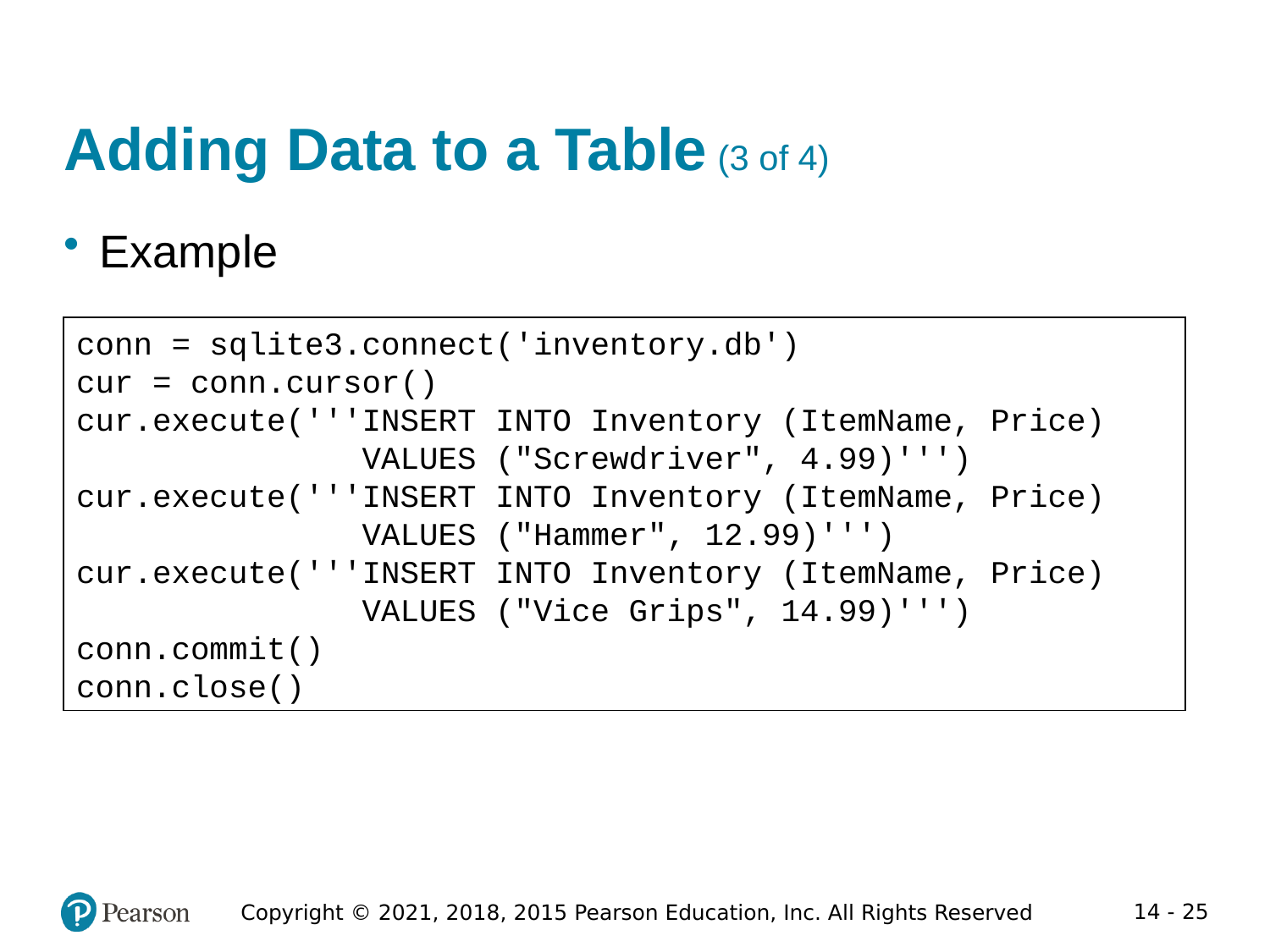

# Adding Data to a Table (3 of 4)
Example

conn = sqlite3.connect('inventory.db')
cur = conn.cursor()
cur.execute('''INSERT INTO Inventory (ItemName, Price)
               VALUES ("Screwdriver", 4.99)''')
cur.execute('''INSERT INTO Inventory (ItemName, Price)
               VALUES ("Hammer", 12.99)''')
cur.execute('''INSERT INTO Inventory (ItemName, Price)
               VALUES ("Vice Grips", 14.99)''')
conn.commit()
conn.close()